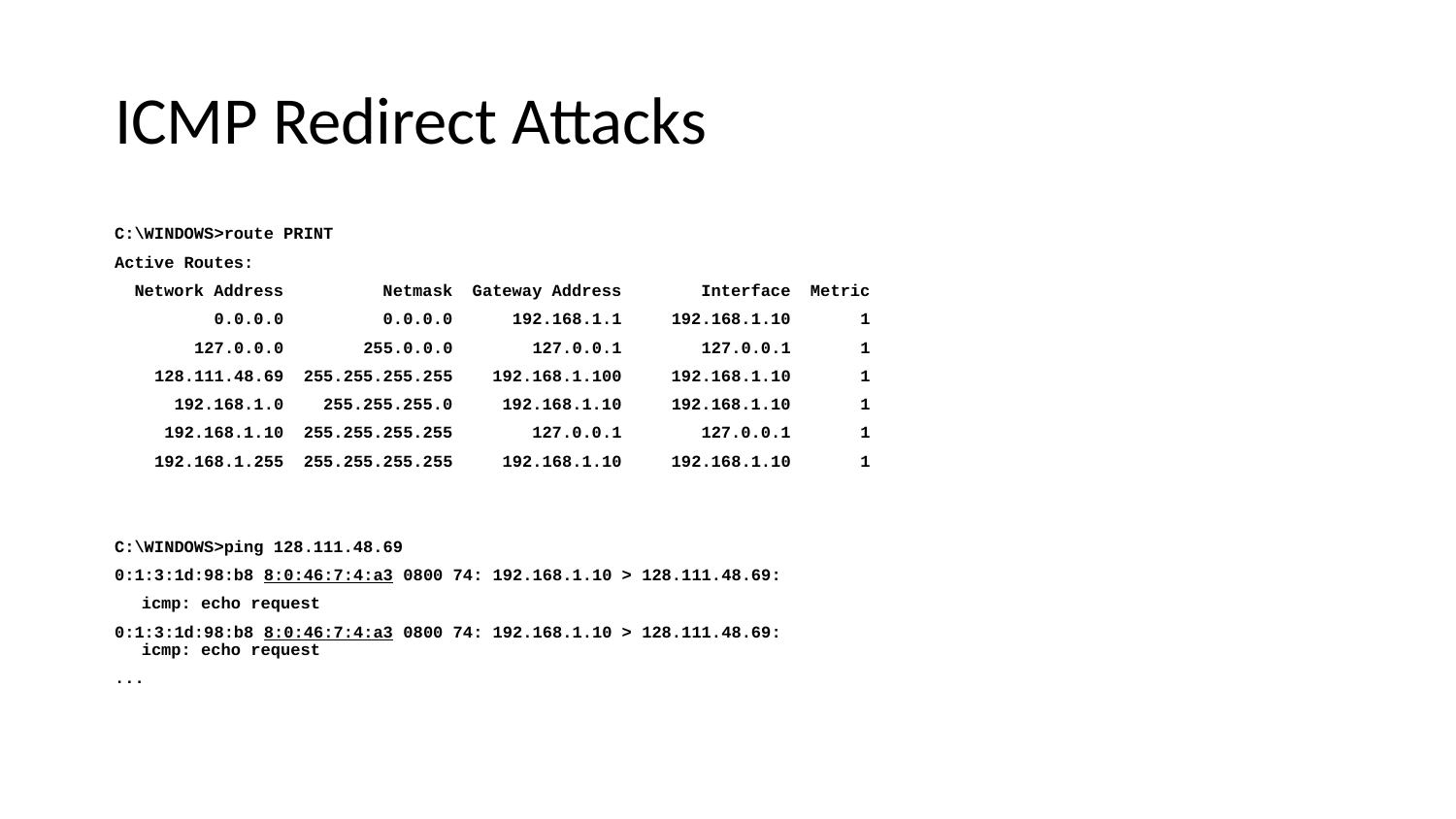

# ICMP Redirect Attacks
C:\WINDOWS>route PRINT
Active Routes:
  Network Address          Netmask  Gateway Address        Interface  Metric
          0.0.0.0          0.0.0.0      192.168.1.1     192.168.1.10       1
        127.0.0.0        255.0.0.0        127.0.0.1        127.0.0.1       1
    128.111.48.69  255.255.255.255    192.168.1.100     192.168.1.10       1
      192.168.1.0    255.255.255.0     192.168.1.10     192.168.1.10       1
     192.168.1.10  255.255.255.255        127.0.0.1        127.0.0.1       1
    192.168.1.255  255.255.255.255     192.168.1.10     192.168.1.10       1

C:\WINDOWS>ping 128.111.48.69
0:1:3:1d:98:b8 8:0:46:7:4:a3 0800 74: 192.168.1.10 > 128.111.48.69:
	icmp: echo request
0:1:3:1d:98:b8 8:0:46:7:4:a3 0800 74: 192.168.1.10 > 128.111.48.69:
icmp: echo request
...